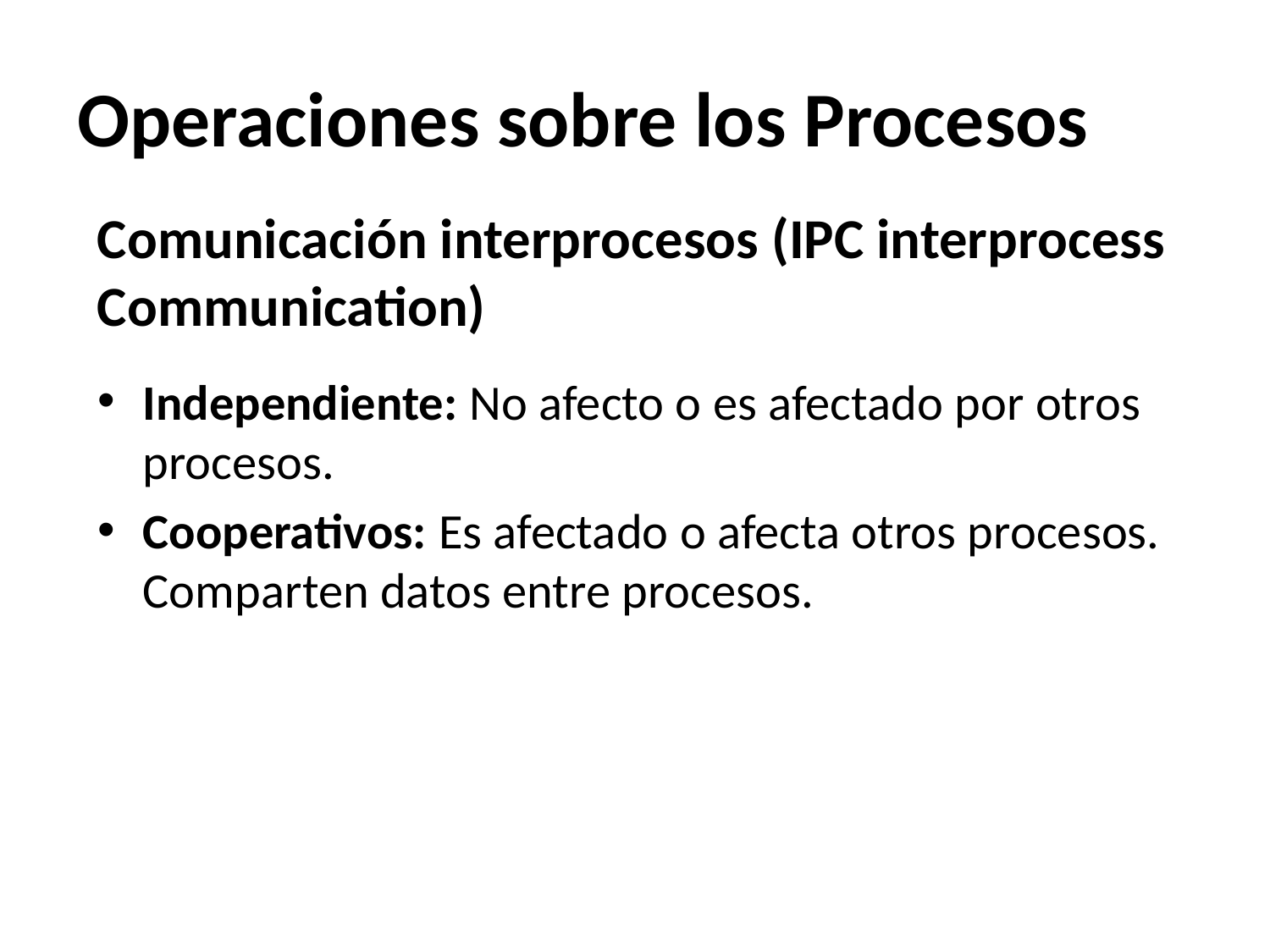

# Operaciones sobre los Procesos
Comunicación interprocesos (IPC interprocess Communication)
Independiente: No afecto o es afectado por otros procesos.
Cooperativos: Es afectado o afecta otros procesos. Comparten datos entre procesos.